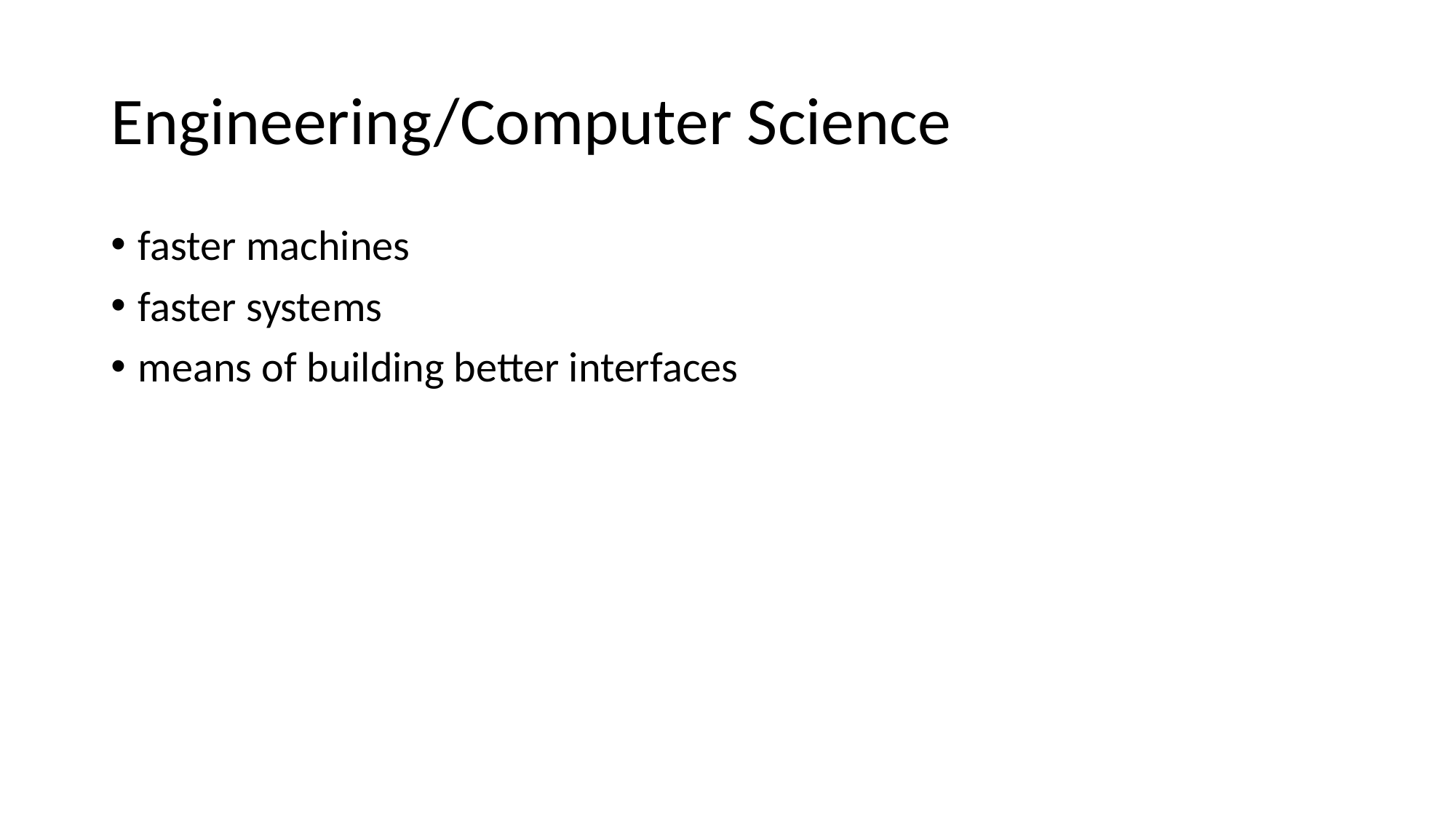

# Engineering/Computer Science
faster machines
faster systems
means of building better interfaces